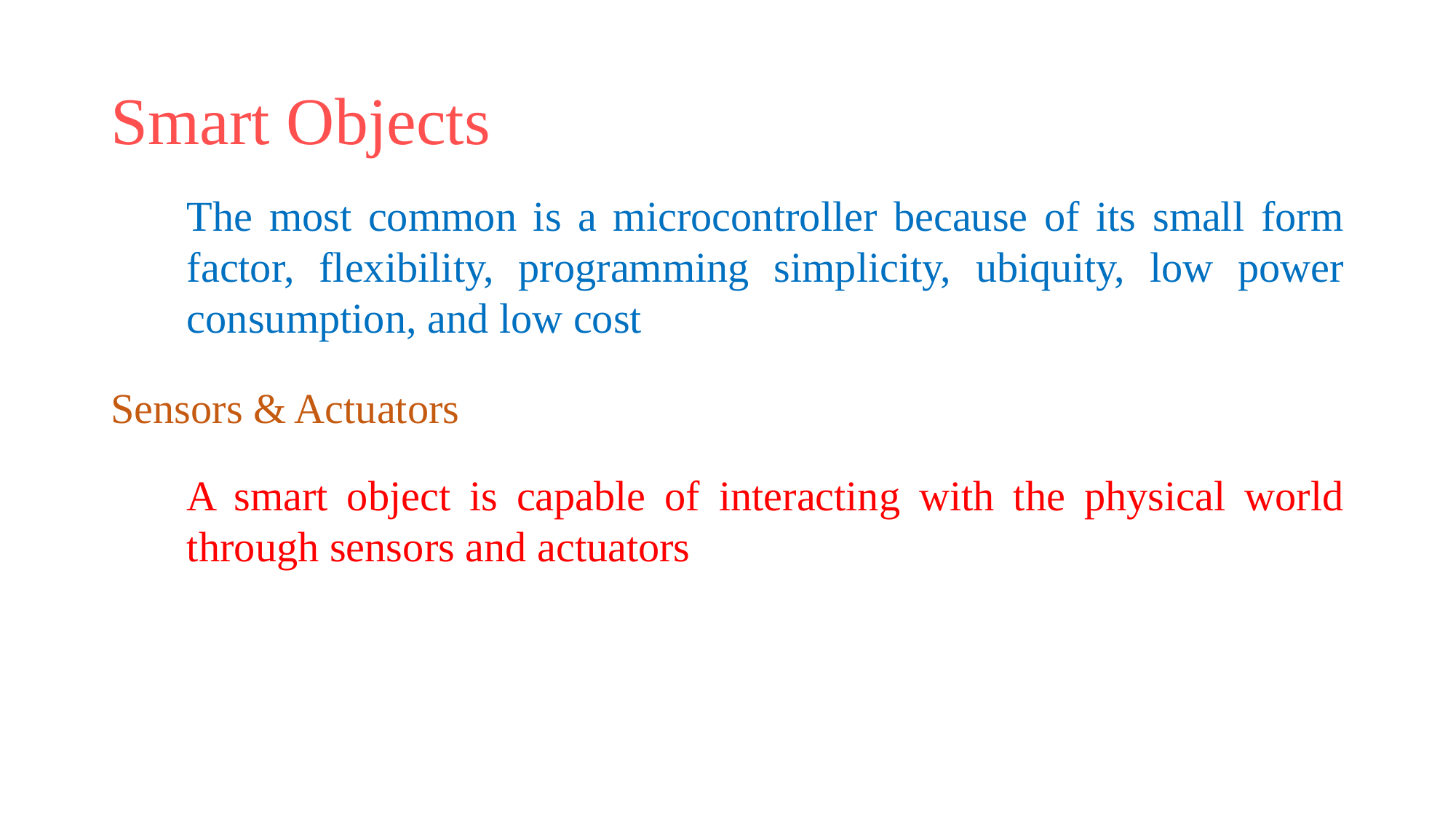

# Smart Objects
The most common is a microcontroller because of its small form factor, flexibility, programming simplicity, ubiquity, low power consumption, and low cost
Sensors & Actuators
A smart object is capable of interacting with the physical world through sensors and actuators